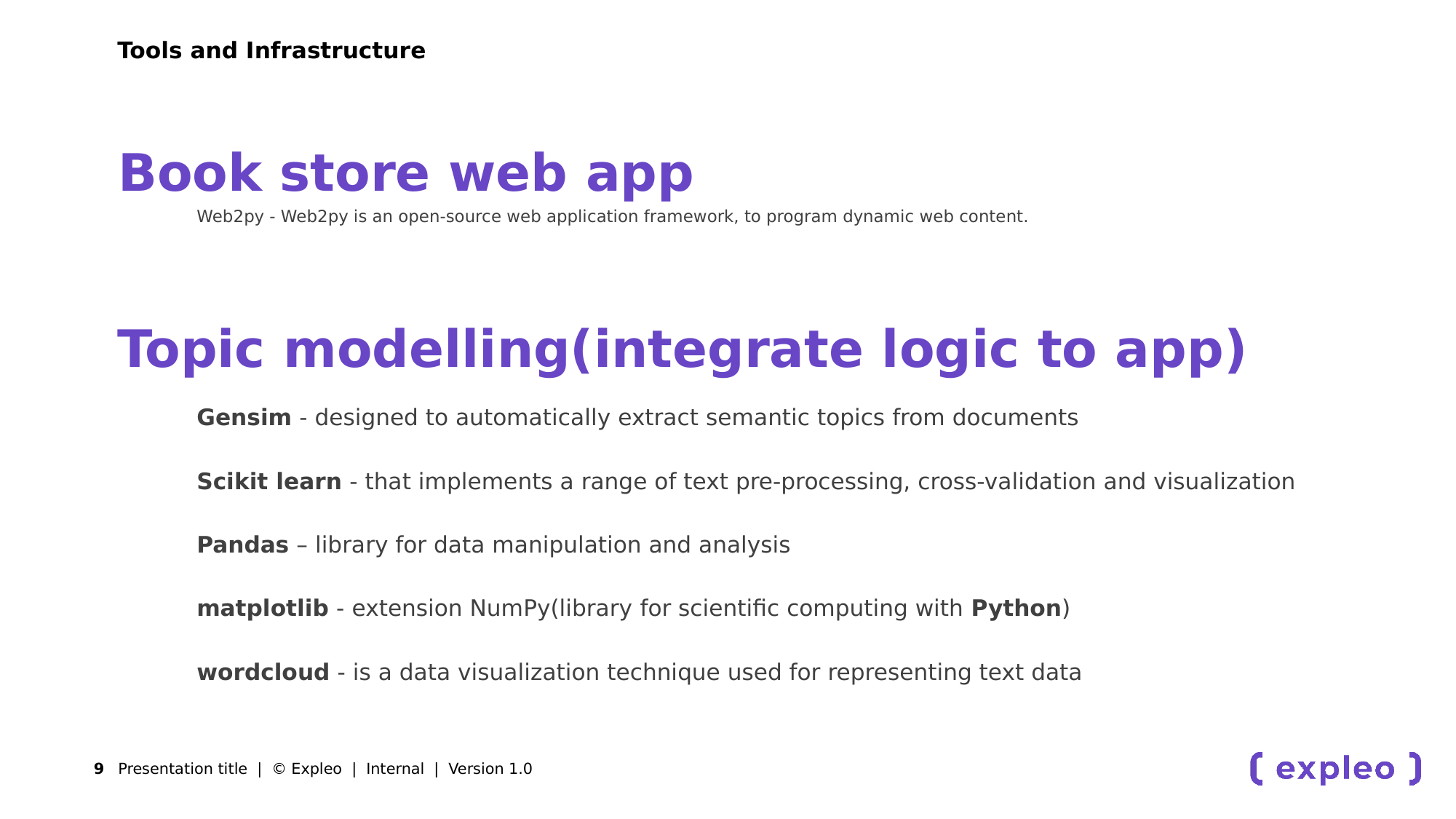

Tools and Infrastructure
# Book store web app
Web2py - Web2py is an open-source web application framework, to program dynamic web content.
Topic modelling(integrate logic to app)
Gensim - designed to automatically extract semantic topics from documents
Scikit learn - that implements a range of text pre-processing, cross-validation and visualization
Pandas – library for data manipulation and analysis
matplotlib - extension NumPy(library for scientific computing with Python)
wordcloud - is a data visualization technique used for representing text data
Presentation title  |  © Expleo  |  Internal  |  Version 1.0
9